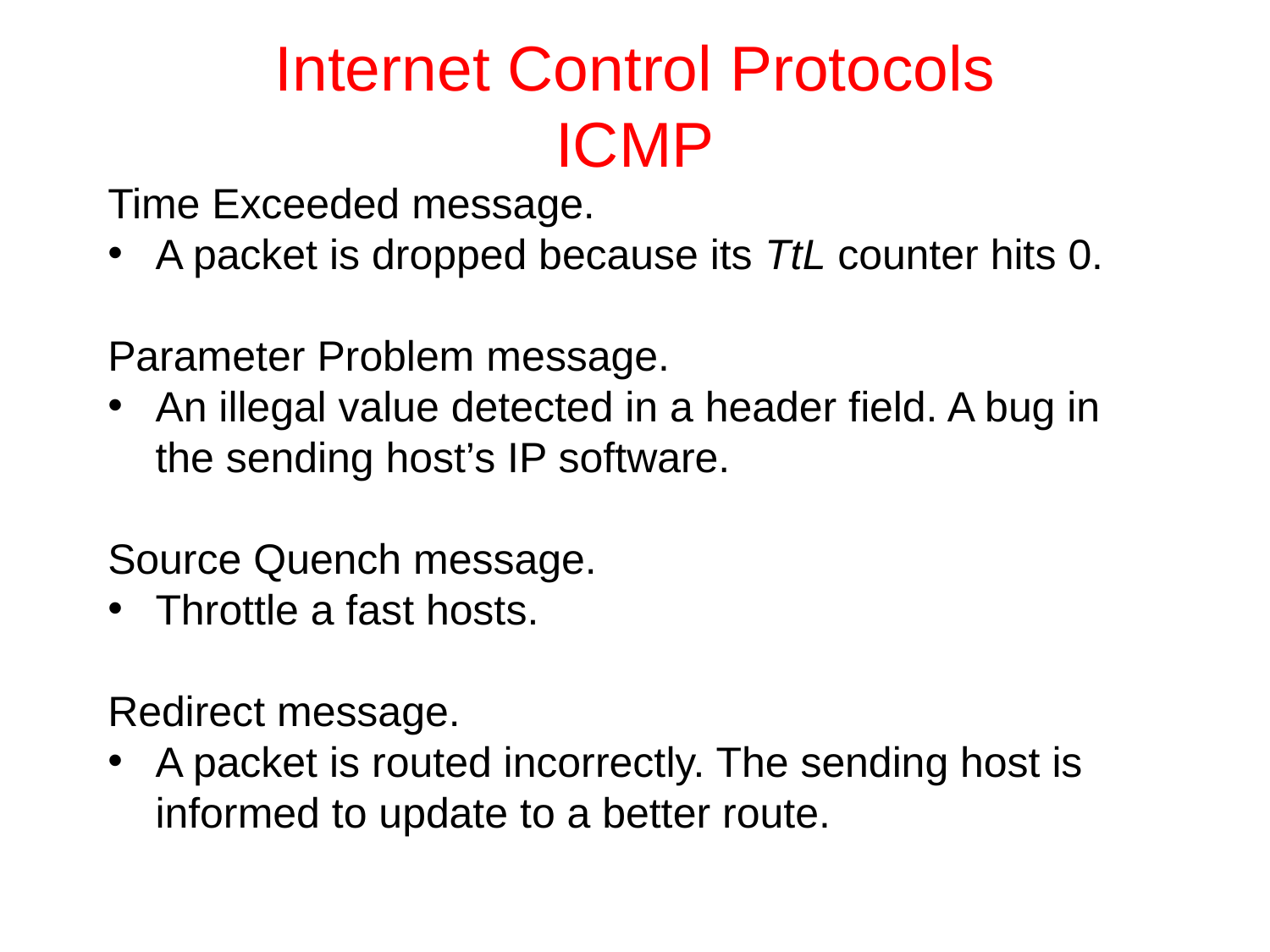

# Internet Control Protocols ICMP
Time Exceeded message.
A packet is dropped because its TtL counter hits 0.

Parameter Problem message.
An illegal value detected in a header field. A bug in the sending host’s IP software.

Source Quench message.
Throttle a fast hosts.

Redirect message.
A packet is routed incorrectly. The sending host is informed to update to a better route.